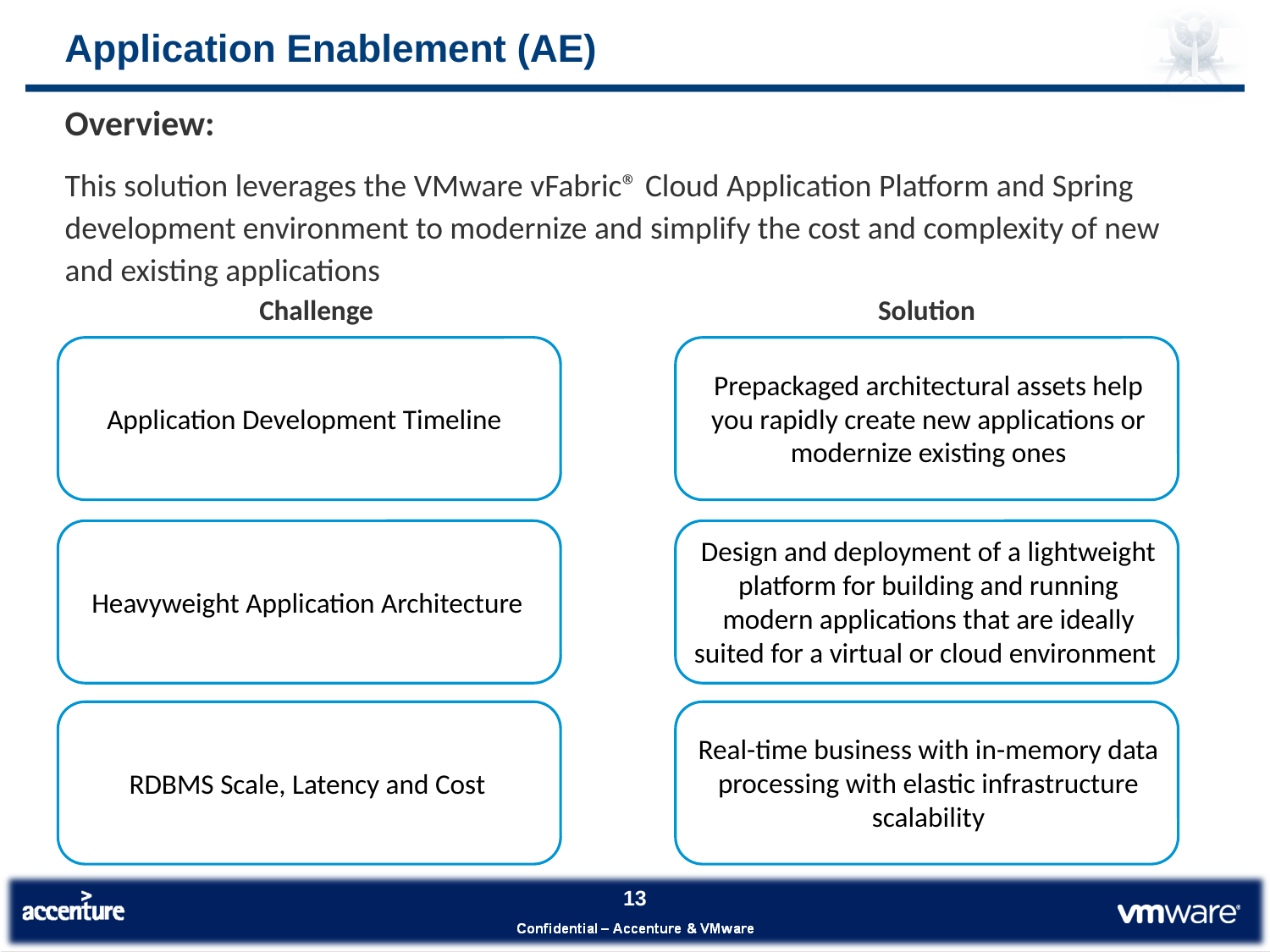

# Application Enablement (AE)
Overview:
This solution leverages the VMware vFabric® Cloud Application Platform and Spring development environment to modernize and simplify the cost and complexity of new and existing applications

Challenge
Solution

Prepackaged architectural assets help you rapidly create new applications or modernize existing ones
Application Development Timeline

Design and deployment of a lightweight platform for building and running modern applications that are ideally suited for a virtual or cloud environment
Heavyweight Application Architecture

Real-time business with in-memory data processing with elastic infrastructure scalability
RDBMS Scale, Latency and Cost